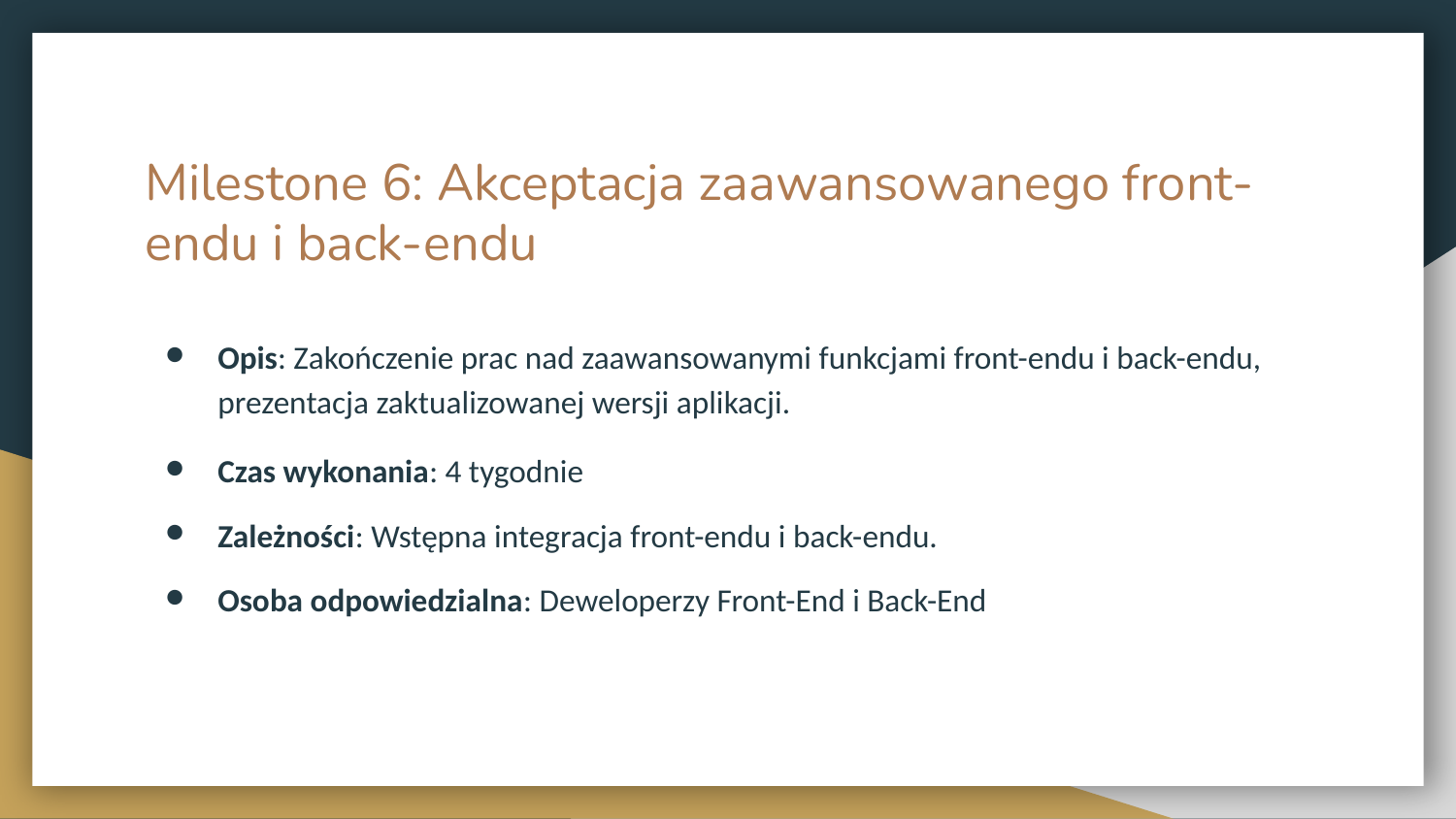

# Milestone 6: Akceptacja zaawansowanego front-endu i back-endu
Opis: Zakończenie prac nad zaawansowanymi funkcjami front-endu i back-endu, prezentacja zaktualizowanej wersji aplikacji.
Czas wykonania: 4 tygodnie
Zależności: Wstępna integracja front-endu i back-endu.
Osoba odpowiedzialna: Deweloperzy Front-End i Back-End